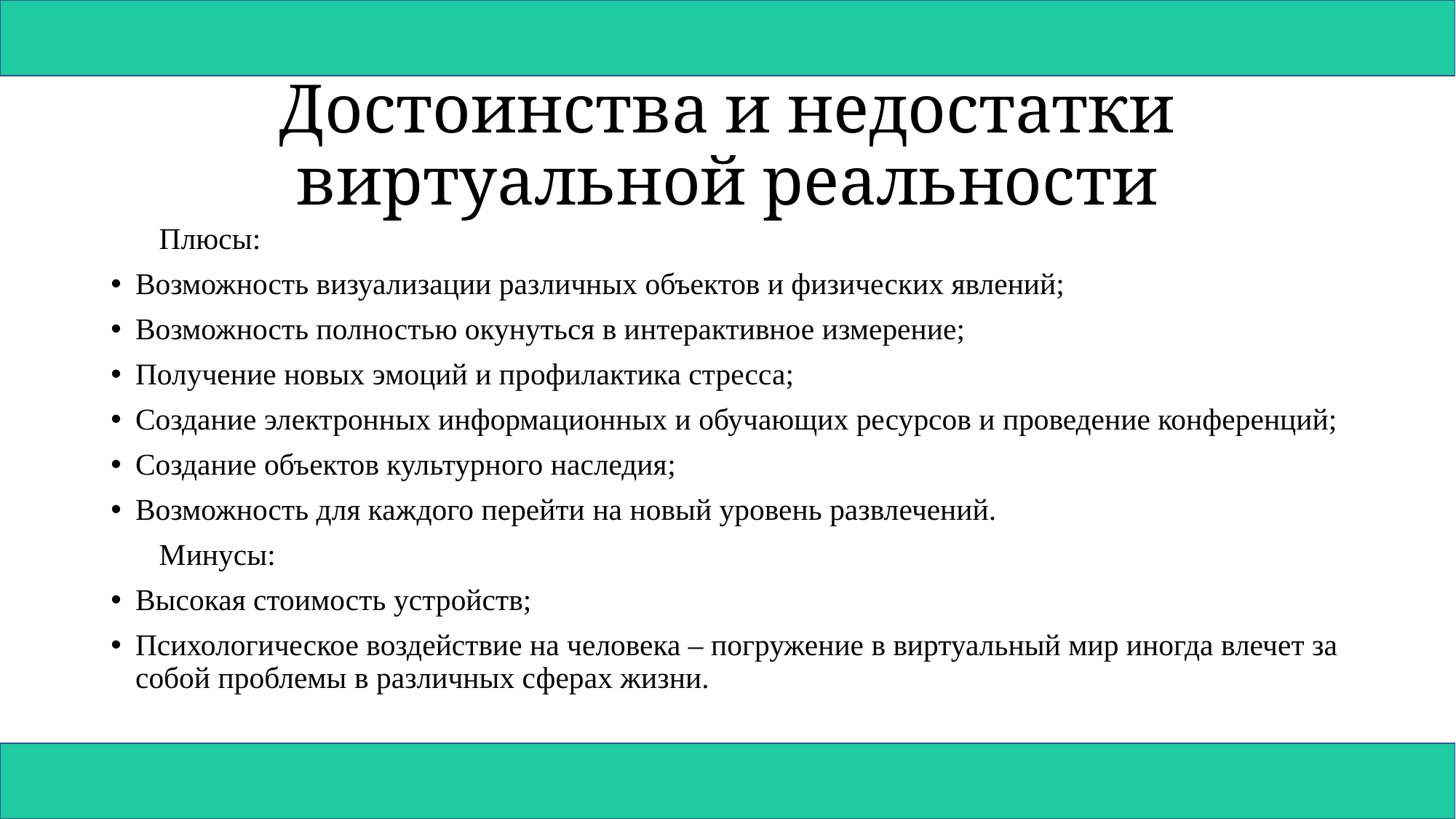

# Достоинства и недостатки виртуальной реальности
Плюсы:
Возможность визуализации различных объектов и физических явлений;
Возможность полностью окунуться в интерактивное измерение;
Получение новых эмоций и профилактика стресса;
Создание электронных информационных и обучающих ресурсов и проведение конференций;
Создание объектов культурного наследия;
Возможность для каждого перейти на новый уровень развлечений.
Минусы:
Высокая стоимость устройств;
Психологическое воздействие на человека – погружение в виртуальный мир иногда влечет за собой проблемы в различных сферах жизни.